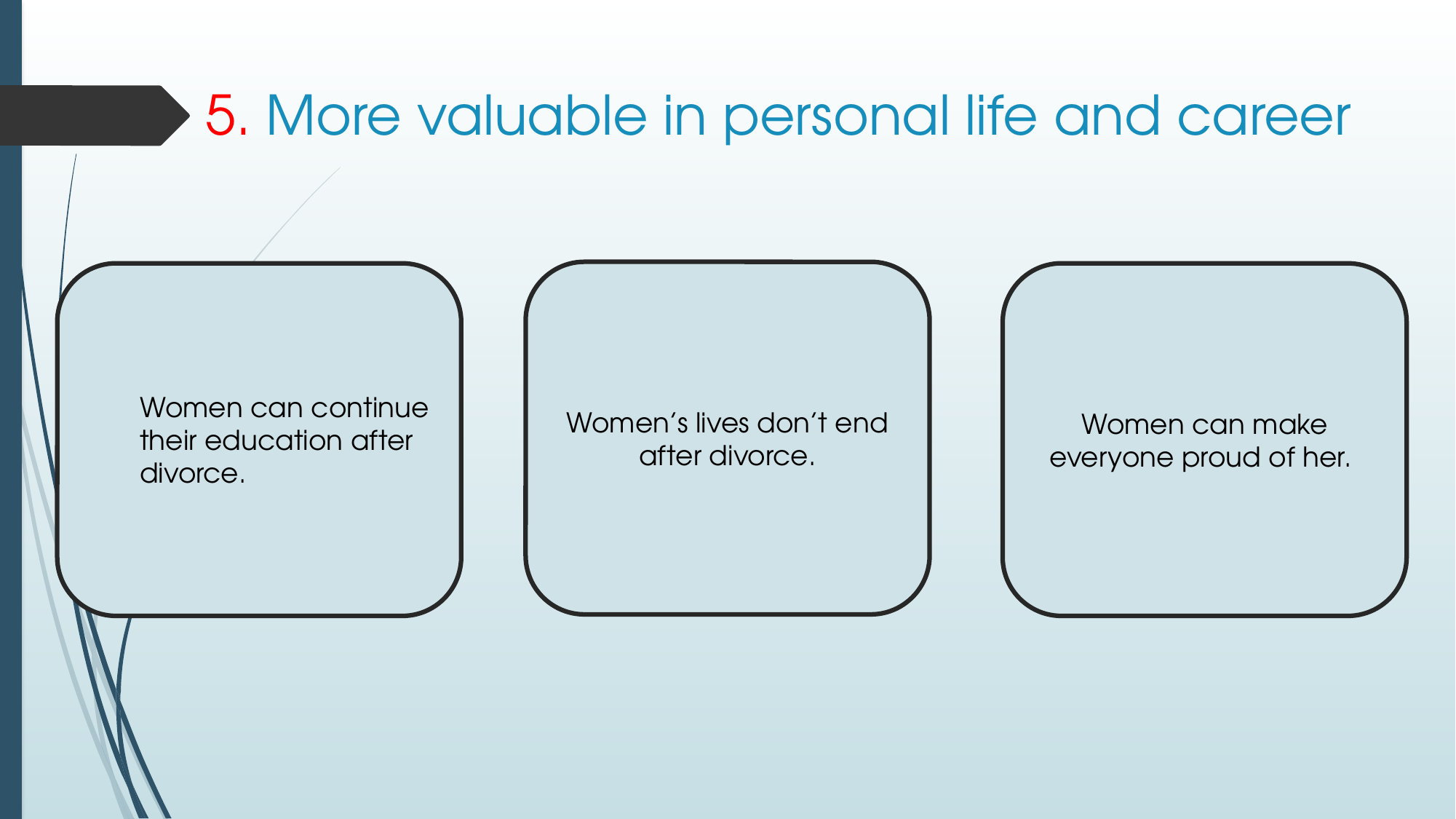

# 5. More valuable in personal life and career
Women’s lives don’t end after divorce.
Women can continue their education after divorce.
Women can make everyone proud of her.